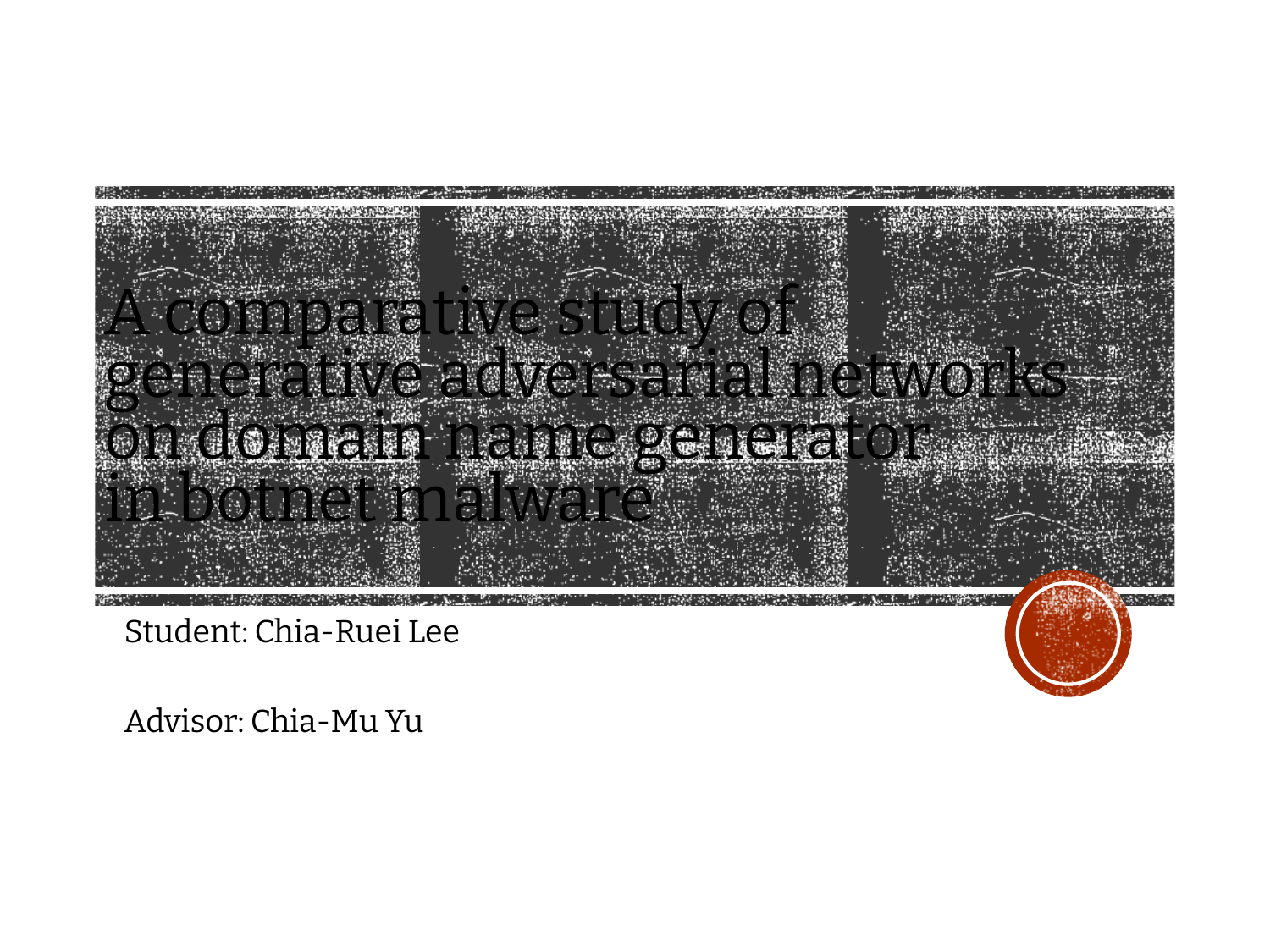

# A comparative study of generative adversarial networks on domain name generator in botnet malware
Student: Chia-Ruei Lee
Advisor: Chia-Mu Yu